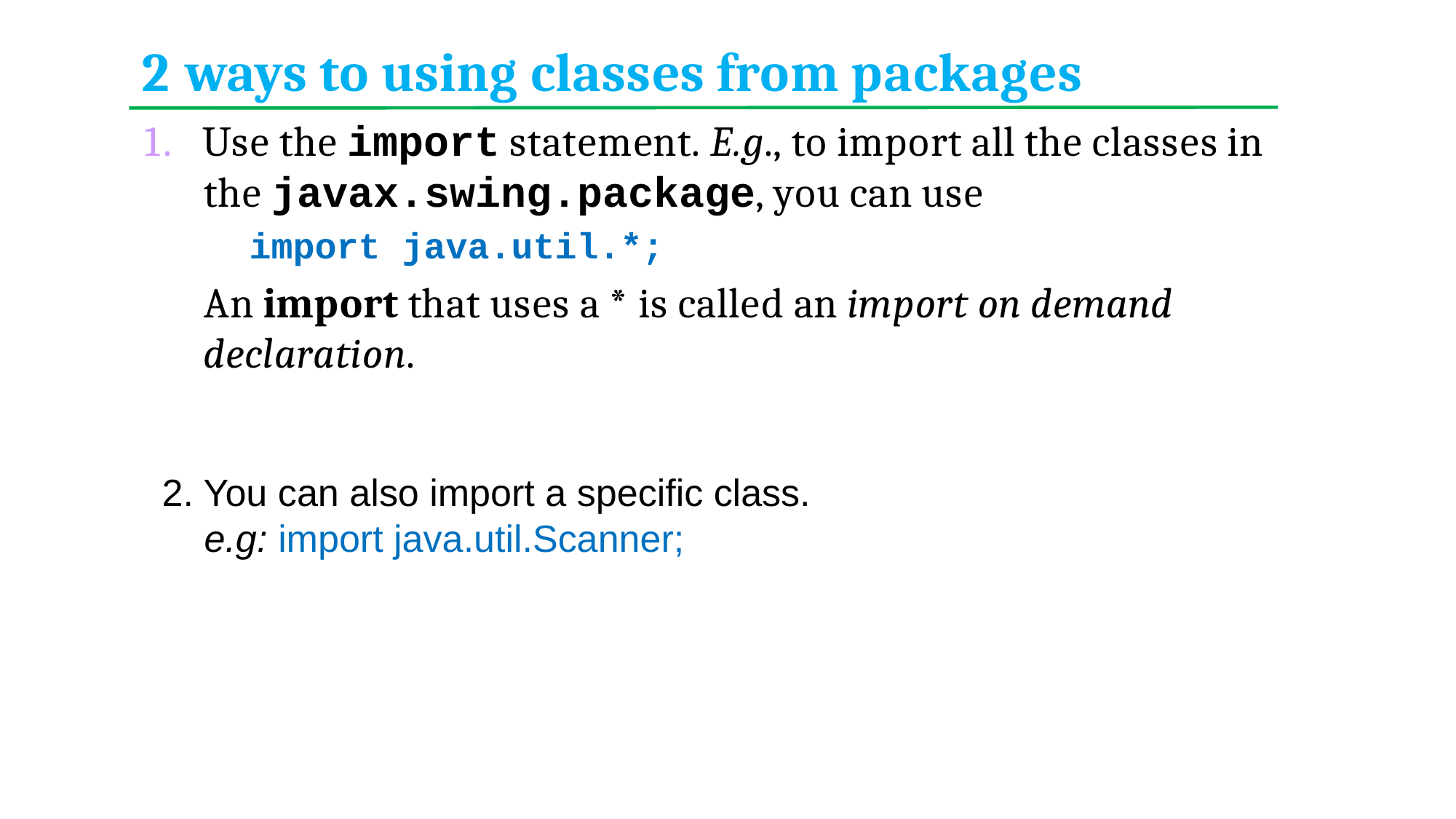

# 2 ways to using classes from packages
Use the import statement. E.g., to import all the classes in the javax.swing.package, you can use
	import java.util.*;
	An import that uses a * is called an import on demand declaration.

2. You can also import a specific class.
    e.g: import java.util.Scanner;